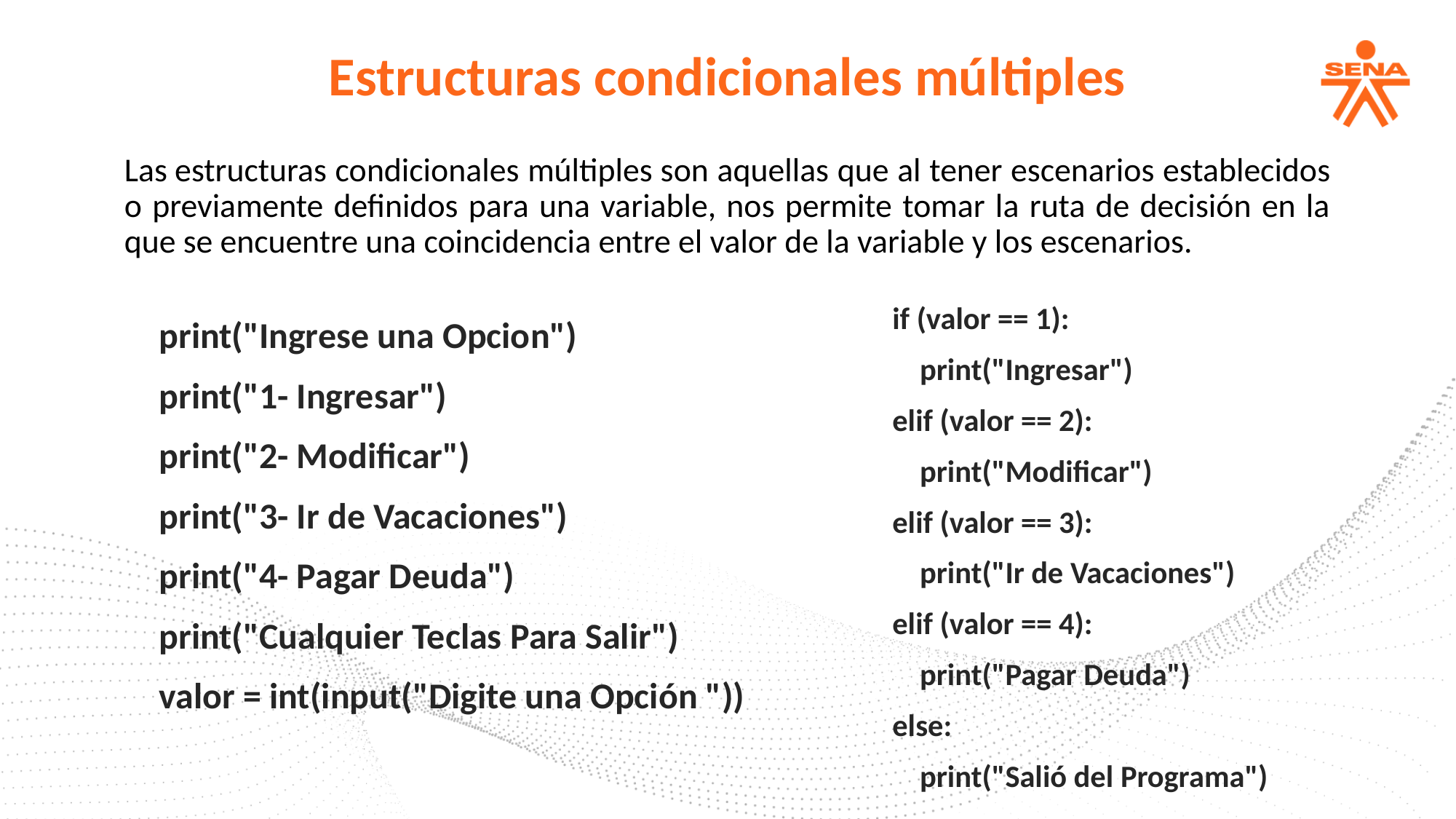

Estructuras condicionales múltiples
Las estructuras condicionales múltiples son aquellas que al tener escenarios establecidos o previamente definidos para una variable, nos permite tomar la ruta de decisión en la que se encuentre una coincidencia entre el valor de la variable y los escenarios.
if (valor == 1):
    print("Ingresar")
elif (valor == 2):
    print("Modificar")
elif (valor == 3):
    print("Ir de Vacaciones")
elif (valor == 4):
    print("Pagar Deuda")
else:
    print("Salió del Programa")

print("Ingrese una Opcion")
print("1- Ingresar")
print("2- Modificar")
print("3- Ir de Vacaciones")
print("4- Pagar Deuda")
print("Cualquier Teclas Para Salir")
valor = int(input("Digite una Opción "))